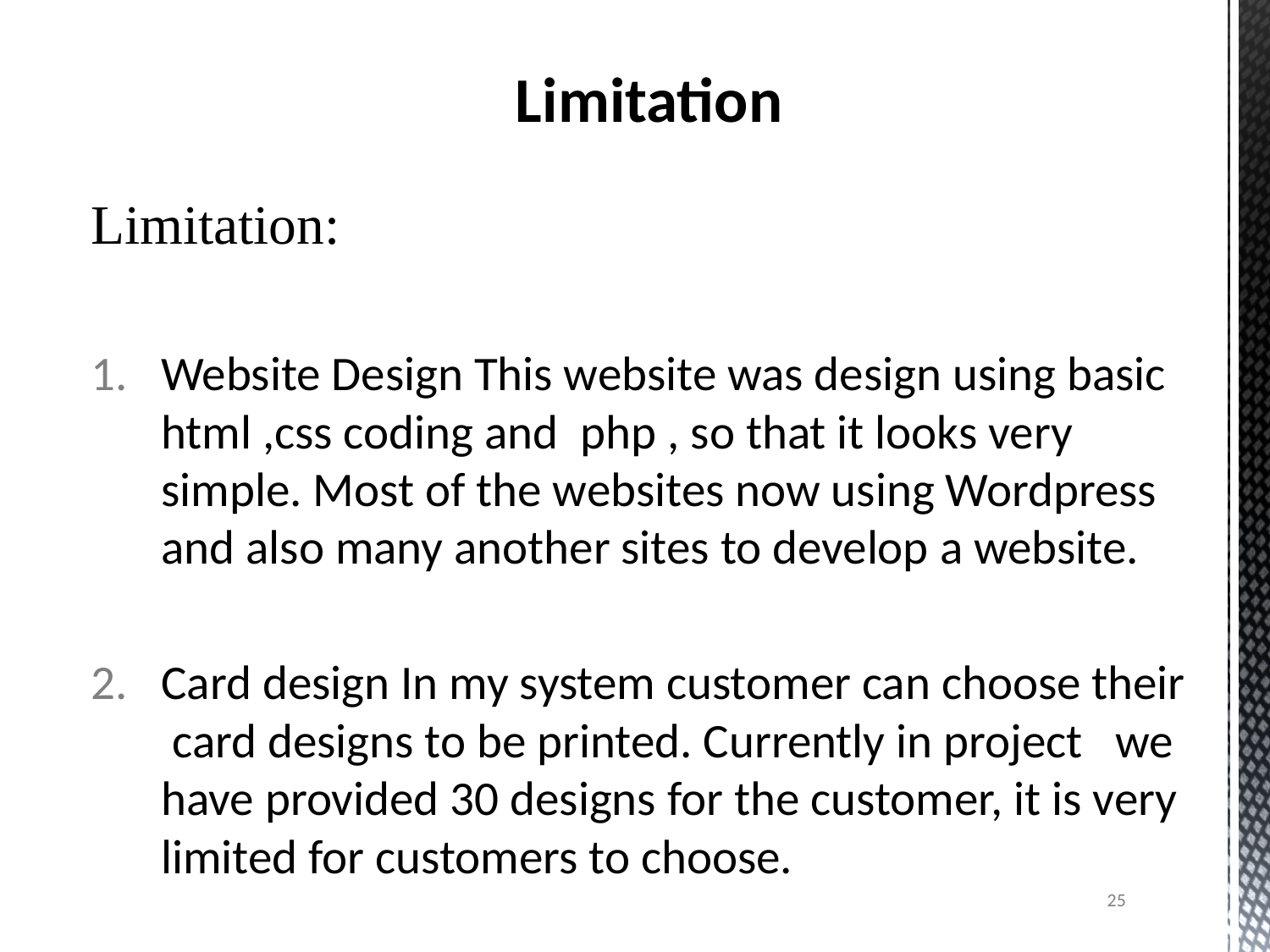

# Limitation
Limitation:

Website Design This website was design using basic html ,css coding and  php , so that it looks very simple. Most of the websites now using Wordpress and also many another sites to develop a website.

Card design In my system customer can choose their  card designs to be printed. Currently in project   we have provided 30 designs for the customer, it is very limited for customers to choose.
25